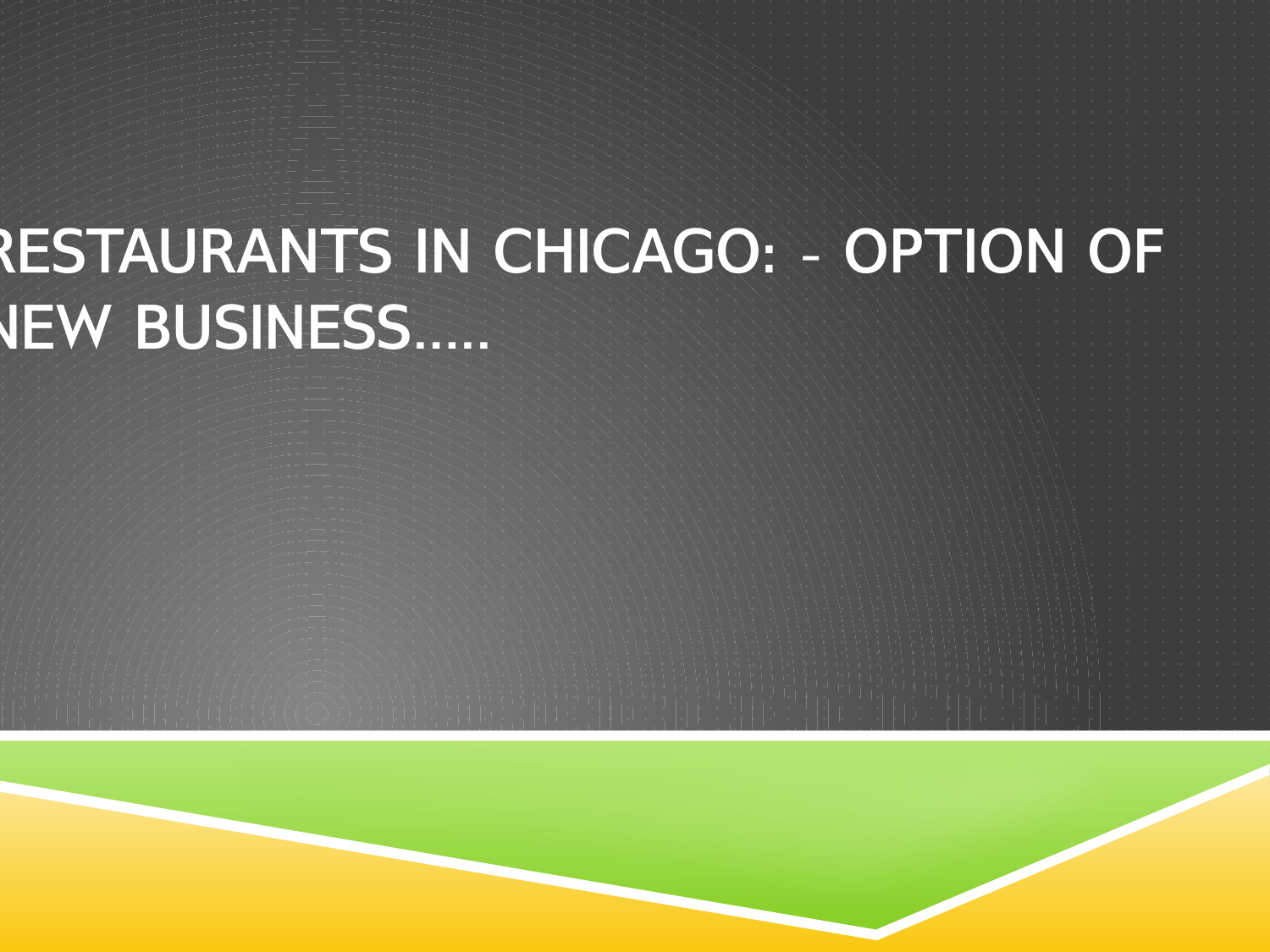

# RESTAURANTS IN CHICAGO: - OPTION OF NEW BUSINESS…..